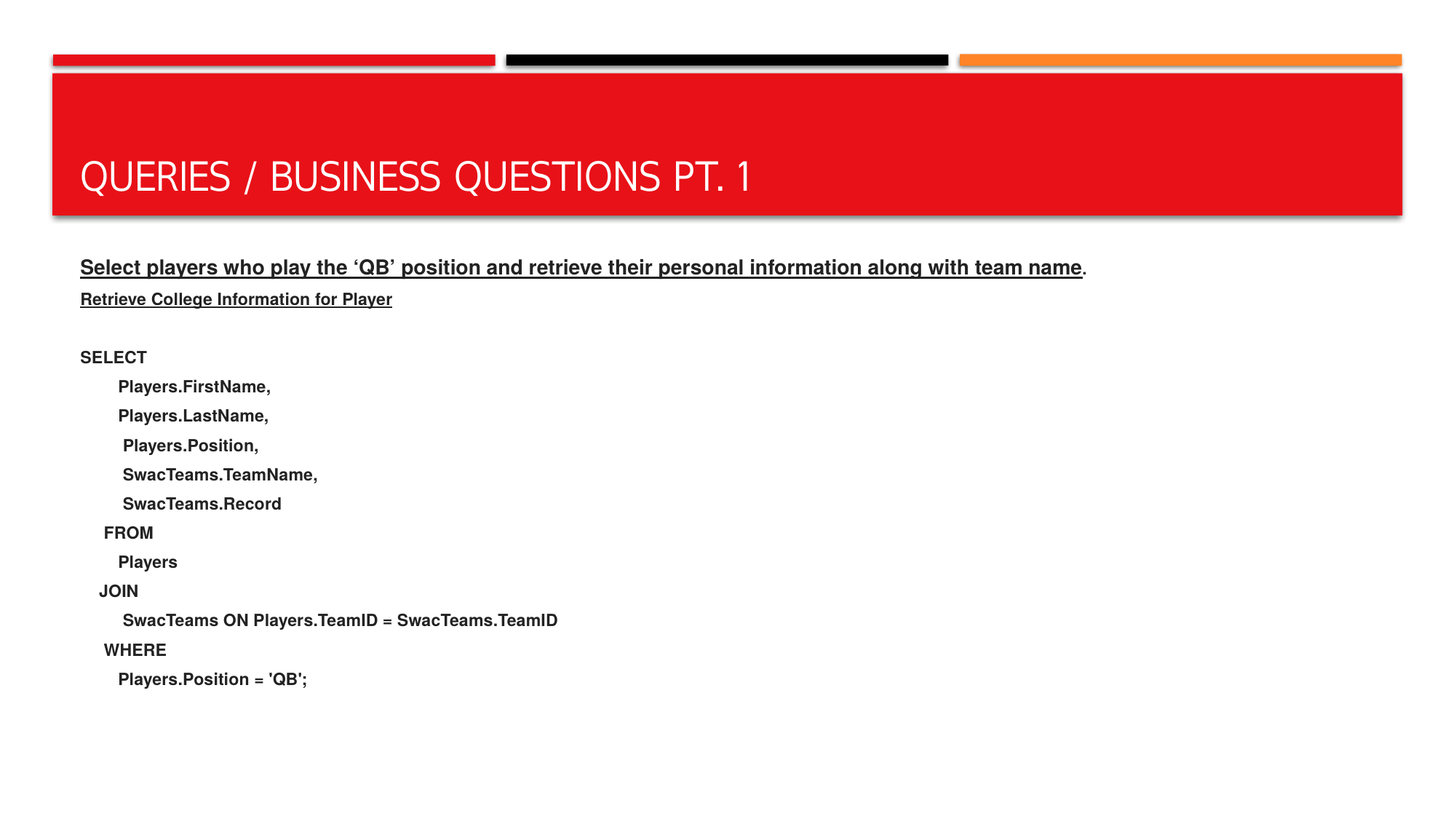

# Queries / Business questions pt. 1
Select players who play the ‘QB’ position and retrieve their personal information along with team name.
Retrieve College Information for Player

SELECT
        Players.FirstName,
        Players.LastName,
         Players.Position,
         SwacTeams.TeamName,
         SwacTeams.Record
     FROM
        Players
    JOIN
         SwacTeams ON Players.TeamID = SwacTeams.TeamID
     WHERE
        Players.Position = 'QB';